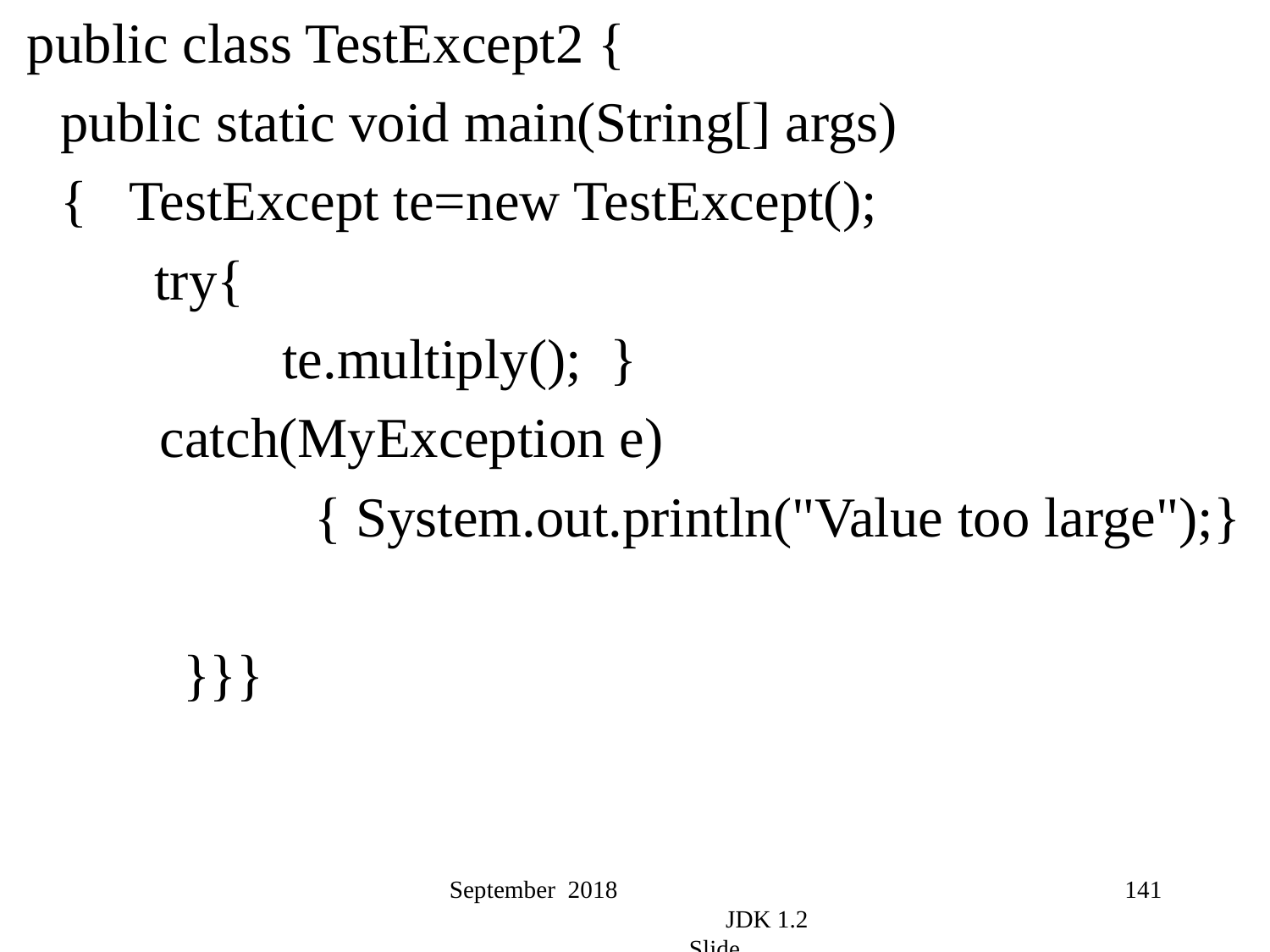

public class TestExcept2 {
	public static void main(String[] args)
	{   TestExcept te=new TestExcept();
          try{
                   te.multiply();  }
	       catch(MyException e)
			{ System.out.println("Value too large");}

            }}}

September  2018                                                                               JDK 1.2                              Slide
141